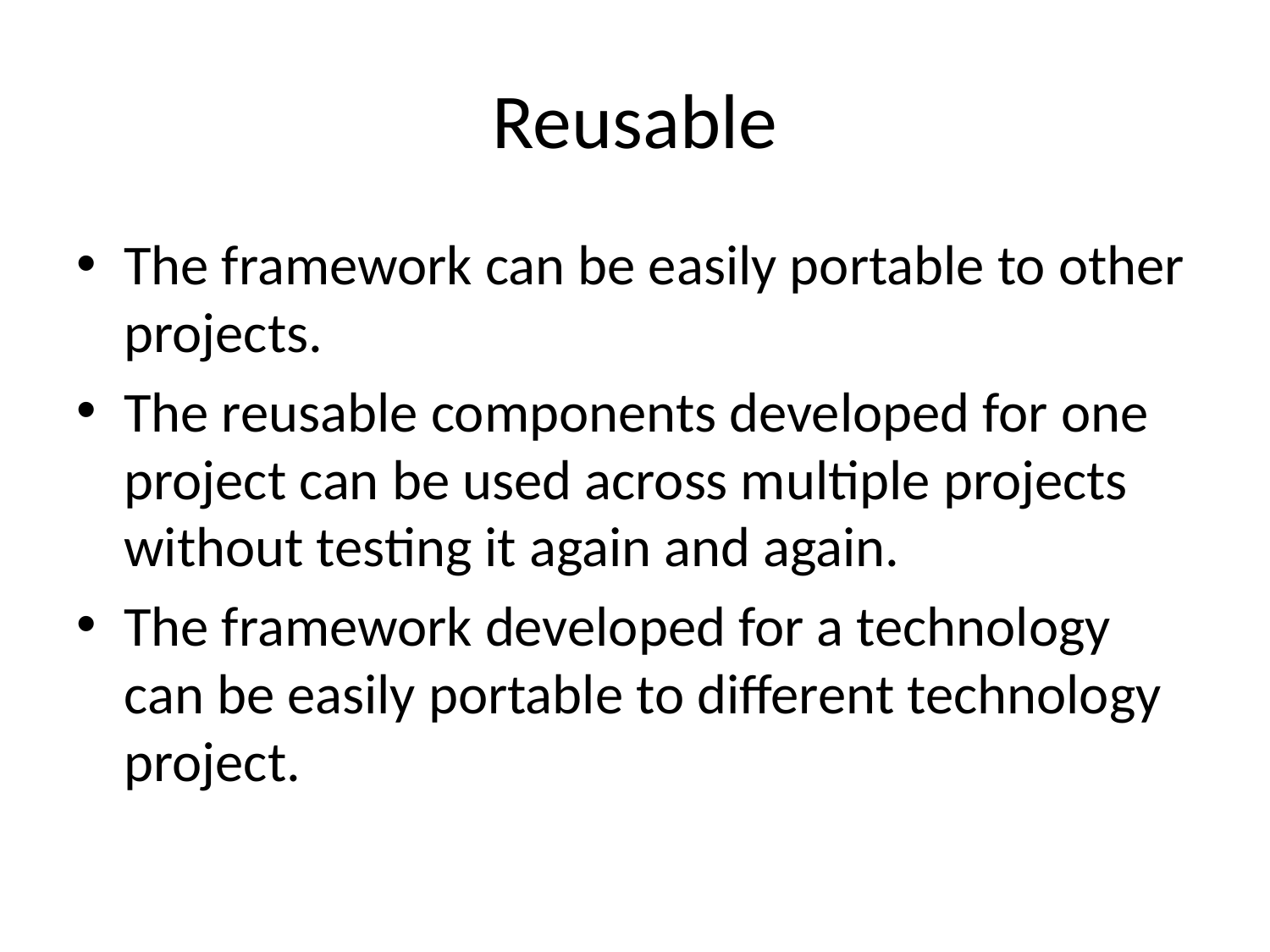

# Reusable
The framework can be easily portable to other projects.
The reusable components developed for one project can be used across multiple projects without testing it again and again.
The framework developed for a technology can be easily portable to different technology project.